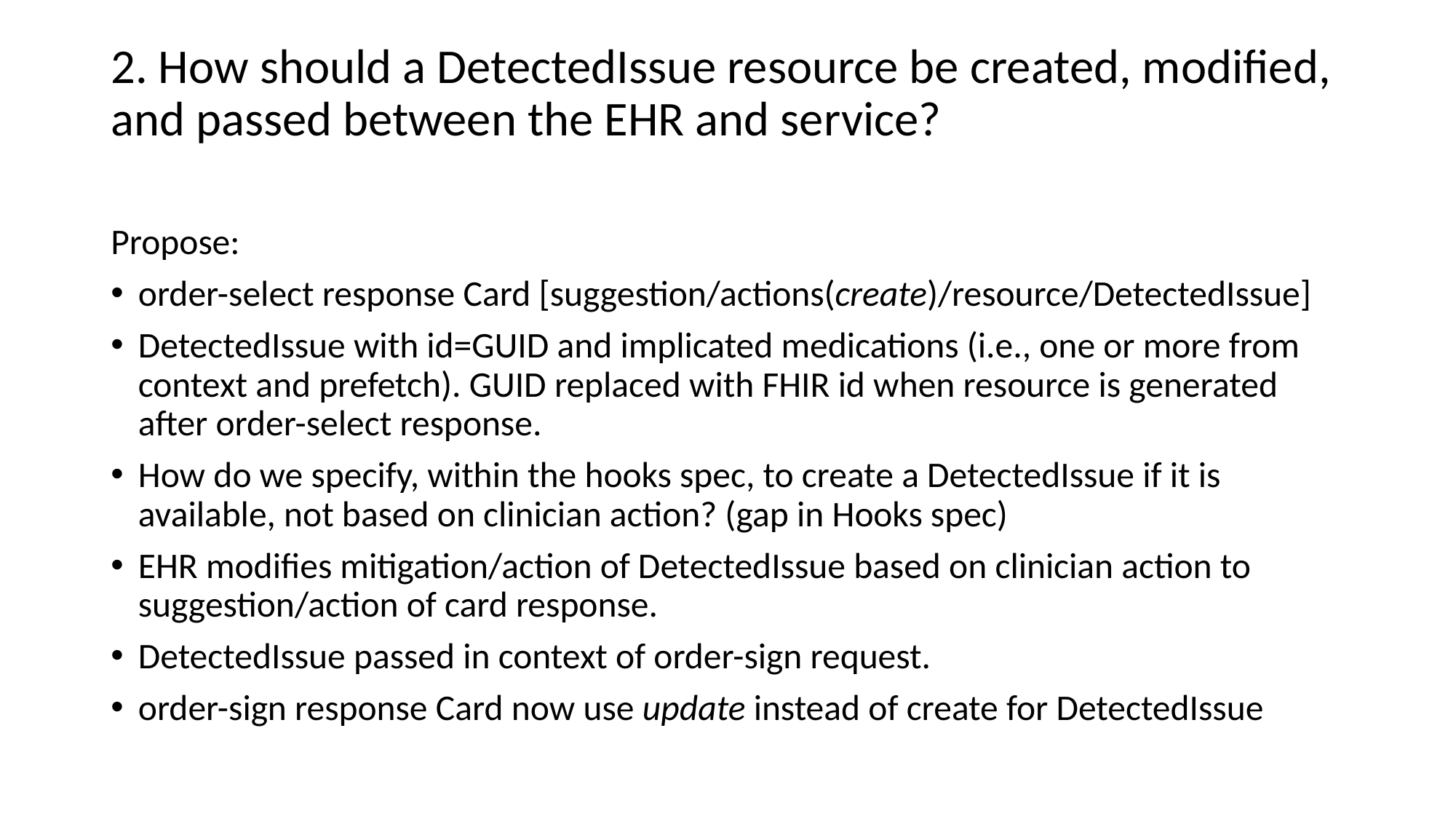

# 2. How should a DetectedIssue resource be created, modified, and passed between the EHR and service?
Propose:
order-select response Card [suggestion/actions(create)/resource/DetectedIssue]
DetectedIssue with id=GUID and implicated medications (i.e., one or more from context and prefetch). GUID replaced with FHIR id when resource is generated after order-select response.
How do we specify, within the hooks spec, to create a DetectedIssue if it is available, not based on clinician action? (gap in Hooks spec)
EHR modifies mitigation/action of DetectedIssue based on clinician action to suggestion/action of card response.
DetectedIssue passed in context of order-sign request.
order-sign response Card now use update instead of create for DetectedIssue